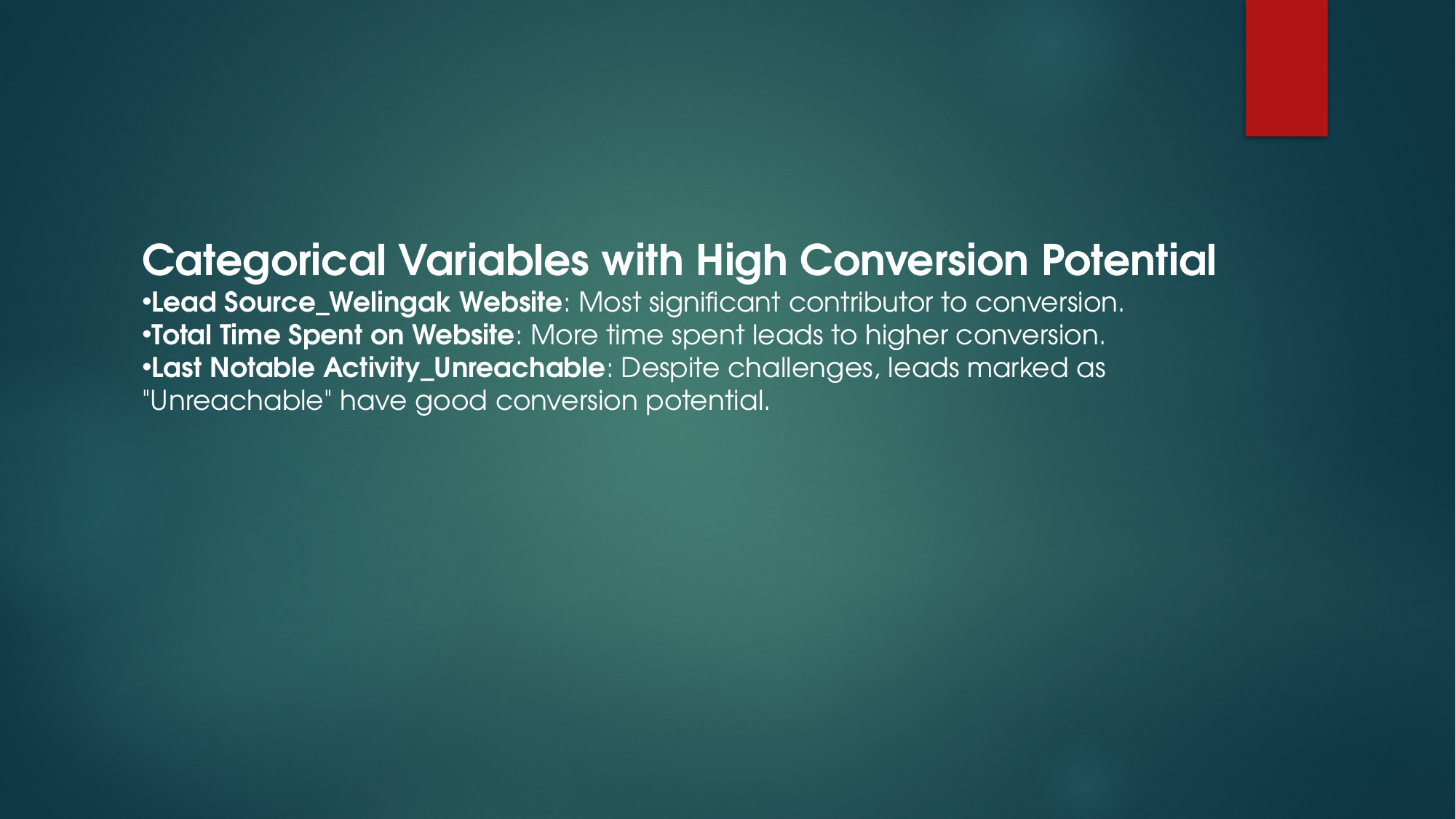

Categorical Variables with High Conversion Potential
Lead Source_Welingak Website: Most significant contributor to conversion.
Total Time Spent on Website: More time spent leads to higher conversion.
Last Notable Activity_Unreachable: Despite challenges, leads marked as "Unreachable" have good conversion potential.